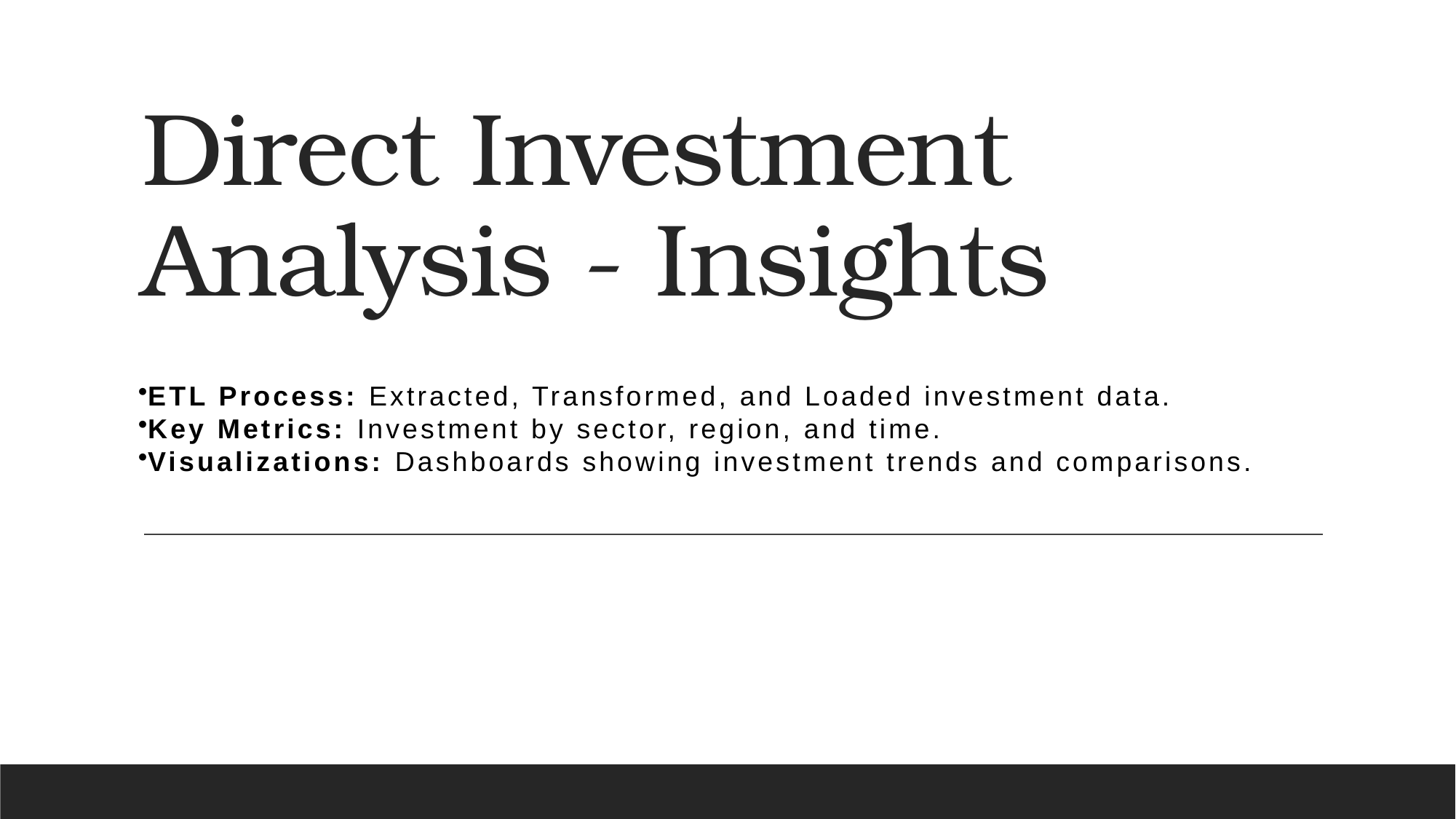

# Direct Investment Analysis - Insights
ETL Process: Extracted, Transformed, and Loaded investment data.
Key Metrics: Investment by sector, region, and time.
Visualizations: Dashboards showing investment trends and comparisons.